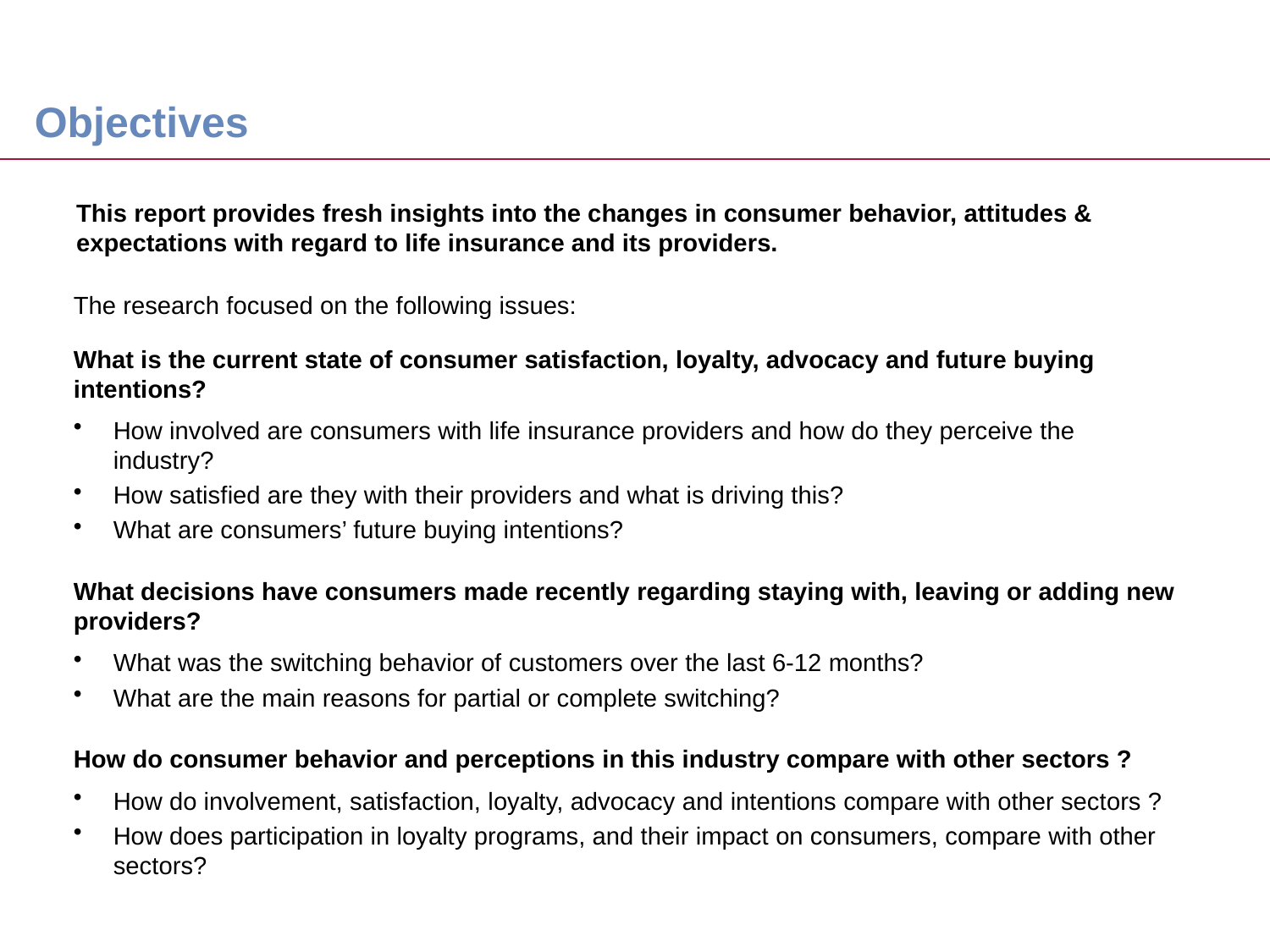

# Objectives
This report provides fresh insights into the changes in consumer behavior, attitudes & expectations with regard to life insurance and its providers.

The research focused on the following issues:

What is the current state of consumer satisfaction, loyalty, advocacy and future buying intentions?
How involved are consumers with life insurance providers and how do they perceive the industry?
How satisfied are they with their providers and what is driving this?
What are consumers’ future buying intentions?
What decisions have consumers made recently regarding staying with, leaving or adding new providers?
What was the switching behavior of customers over the last 6-12 months?
What are the main reasons for partial or complete switching?
How do consumer behavior and perceptions in this industry compare with other sectors ?
How do involvement, satisfaction, loyalty, advocacy and intentions compare with other sectors ?
How does participation in loyalty programs, and their impact on consumers, compare with other sectors?